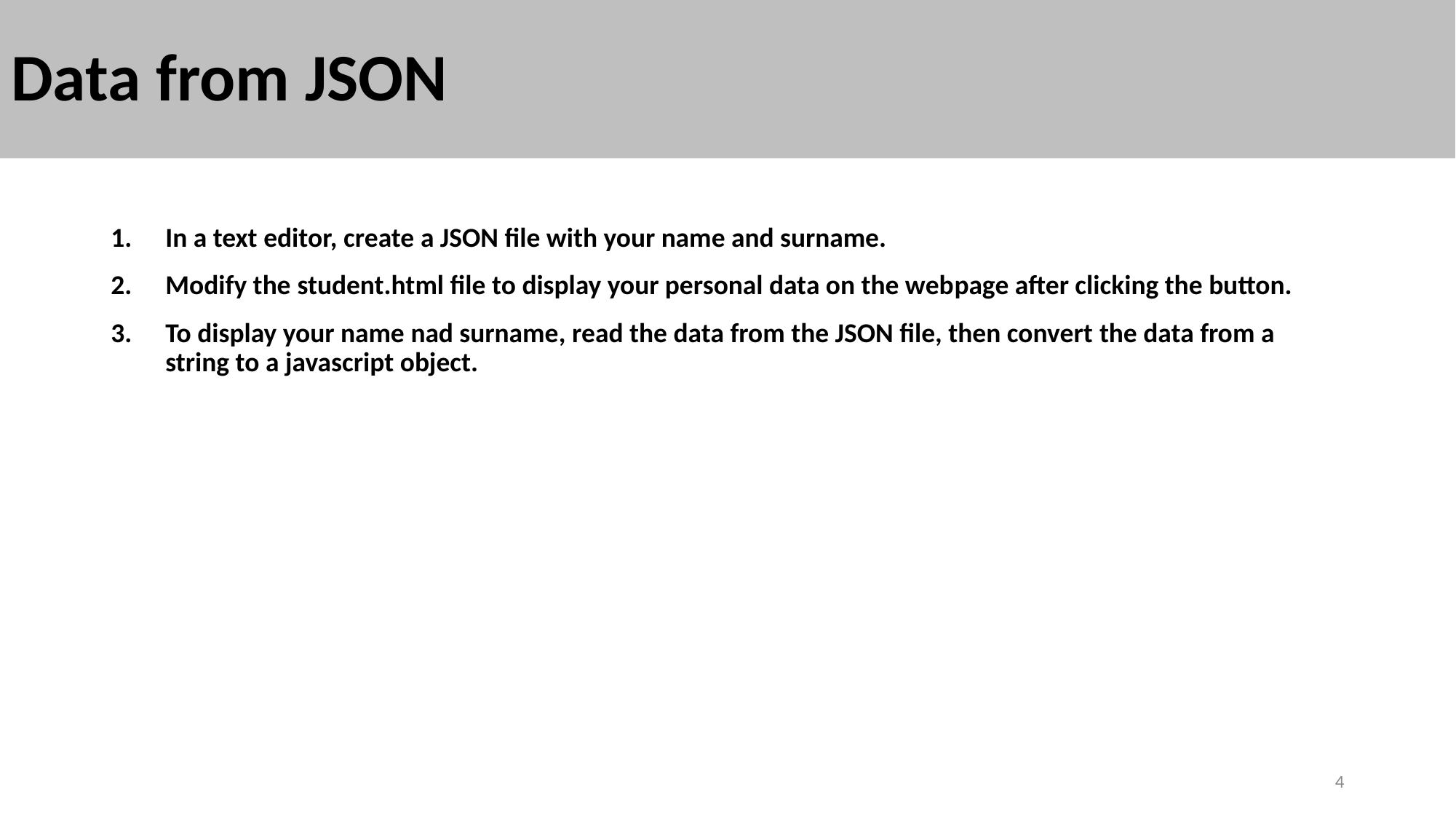

# Data from JSON
In a text editor, create a JSON file with your name and surname.
Modify the student.html file to display your personal data on the webpage after clicking the button.
To display your name nad surname, read the data from the JSON file, then convert the data from a string to a javascript object.
4